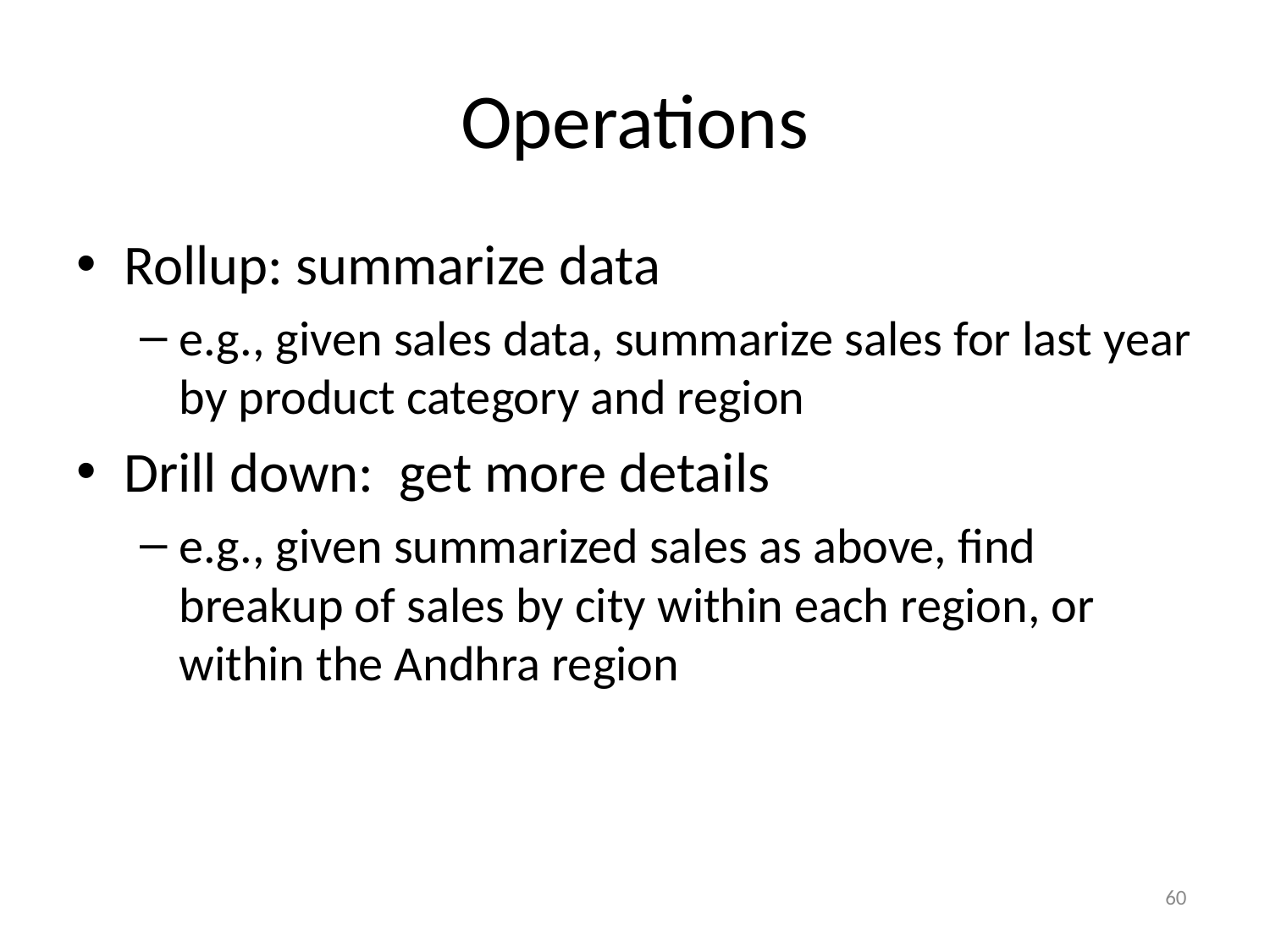

# Operations
Rollup: summarize data
e.g., given sales data, summarize sales for last year by product category and region
Drill down:  get more details
e.g., given summarized sales as above, find breakup of sales by city within each region, or within the Andhra region

60